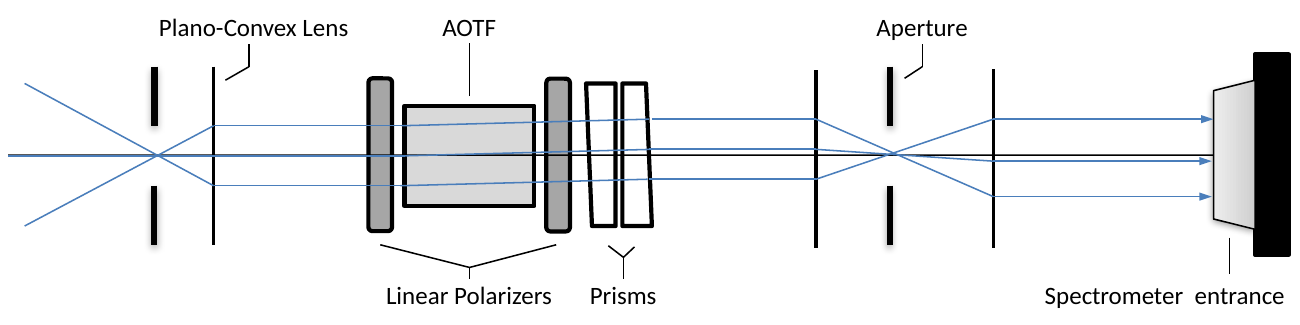

Aperture
Plano-Convex Lens
AOTF

Spectrometer  entrance
Linear Polarizers
Prisms